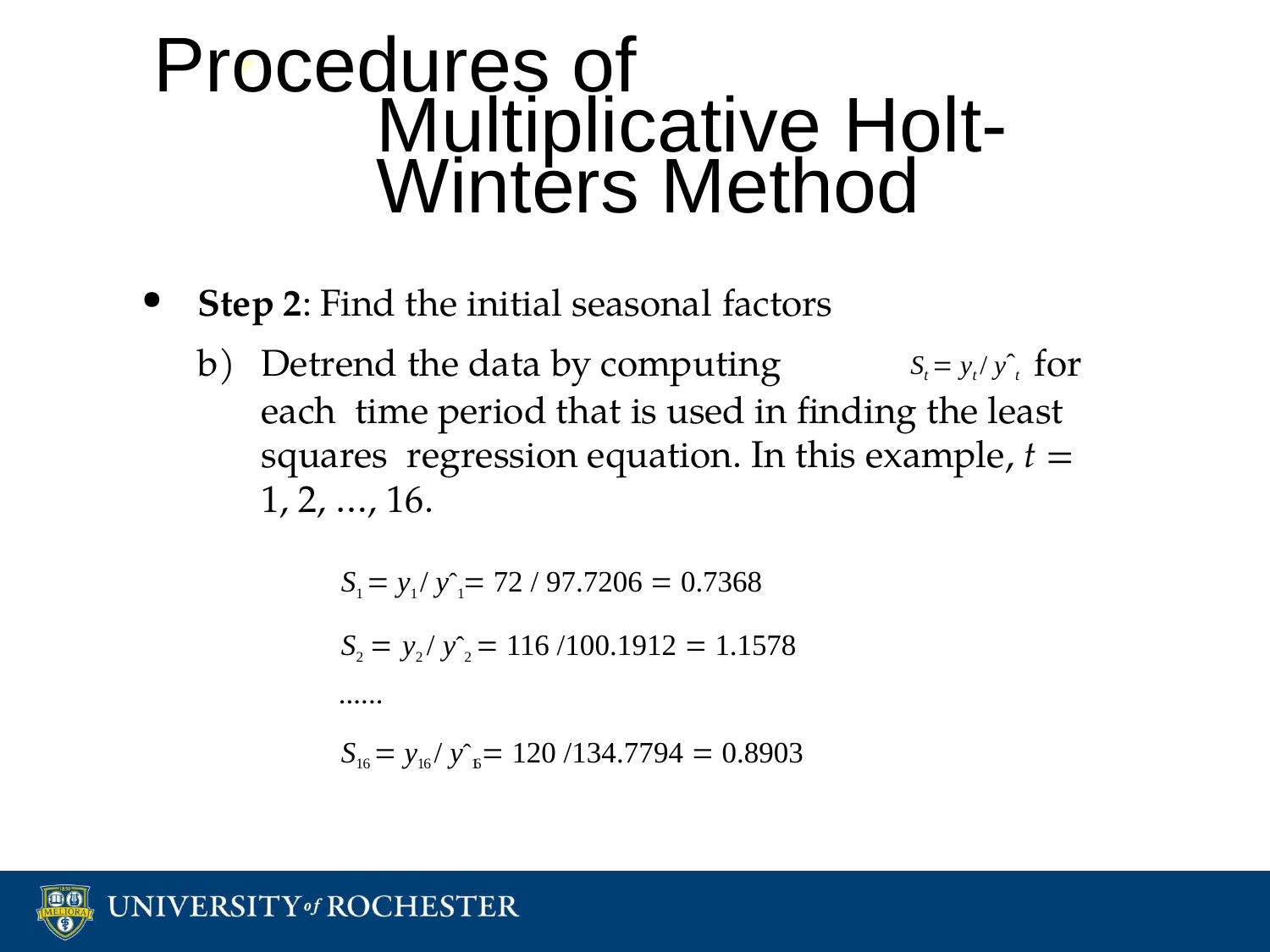

# Procedures of Multiplicative Holt-  Winters Method

Step 2: Find the initial seasonal factors
Detrend the data by computing	St = yt / yˆt    for each  time period that is used in finding the least squares  regression equation. In this example, t = 1, 2, …, 16.
S1 = y1 / yˆ1 = 72 / 97.7206 = 0.7368
S2 = y2 / yˆ2 = 116 /100.1912 = 1.1578
......
S16 = y16 / yˆ16 = 120 /134.7794 = 0.8903